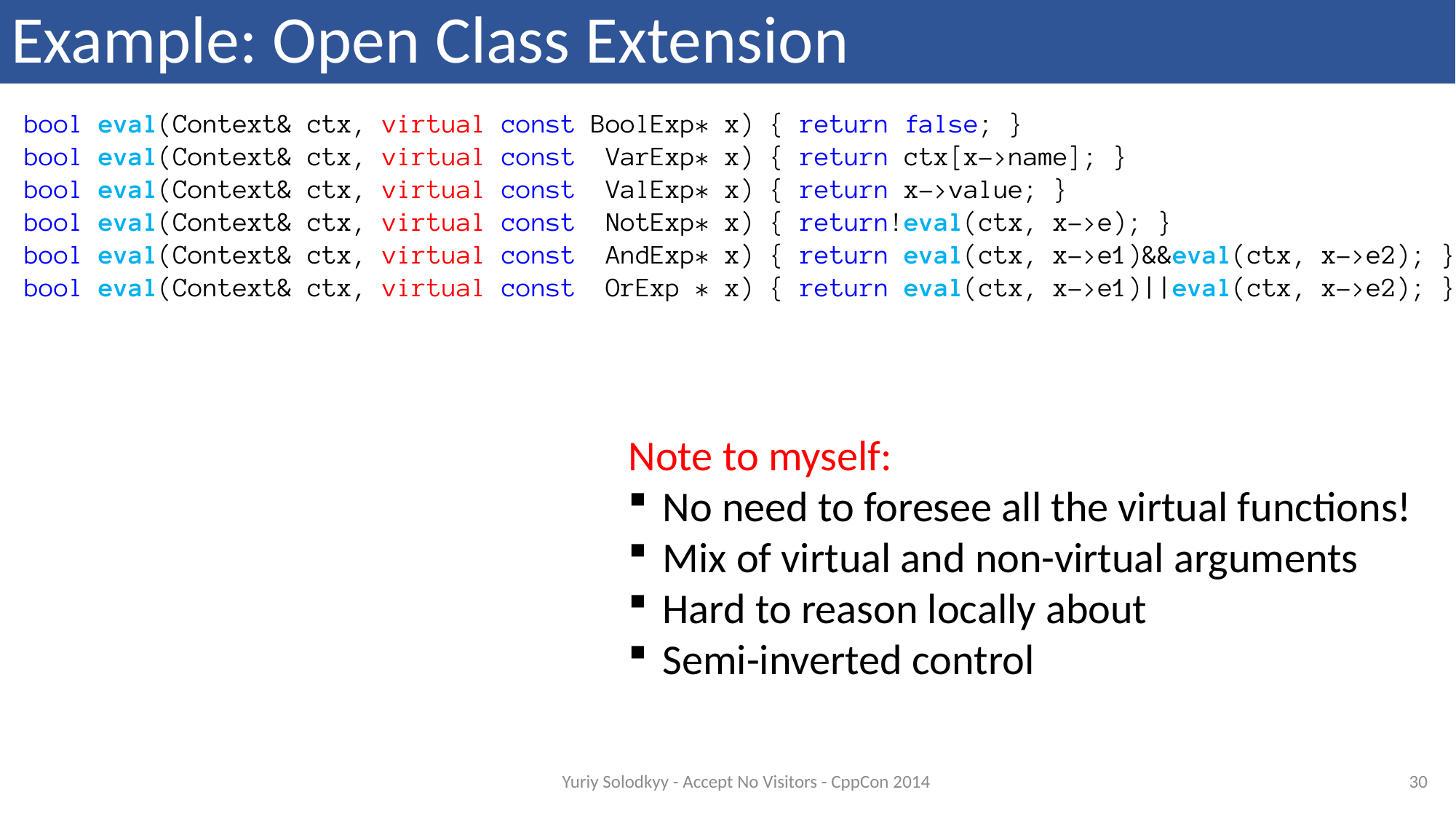

# Example: Open Class Extension
bool eval(Context& ctx, virtual const BoolExp* x) { return false; }
bool eval(Context& ctx, virtual const  VarExp* x) { return ctx[x->name]; }
bool eval(Context& ctx, virtual const  ValExp* x) { return x->value; }
bool eval(Context& ctx, virtual const  NotExp* x) { return!eval(ctx, x->e); }
bool eval(Context& ctx, virtual const  AndExp* x) { return eval(ctx, x->e1)&&eval(ctx, x->e2); }
bool eval(Context& ctx, virtual const  OrExp * x) { return eval(ctx, x->e1)||eval(ctx, x->e2); }

Note to myself:
No need to foresee all the virtual functions!
Mix of virtual and non-virtual arguments
Hard to reason locally about
Semi-inverted control
30
Yuriy Solodkyy - Accept No Visitors - CppCon 2014